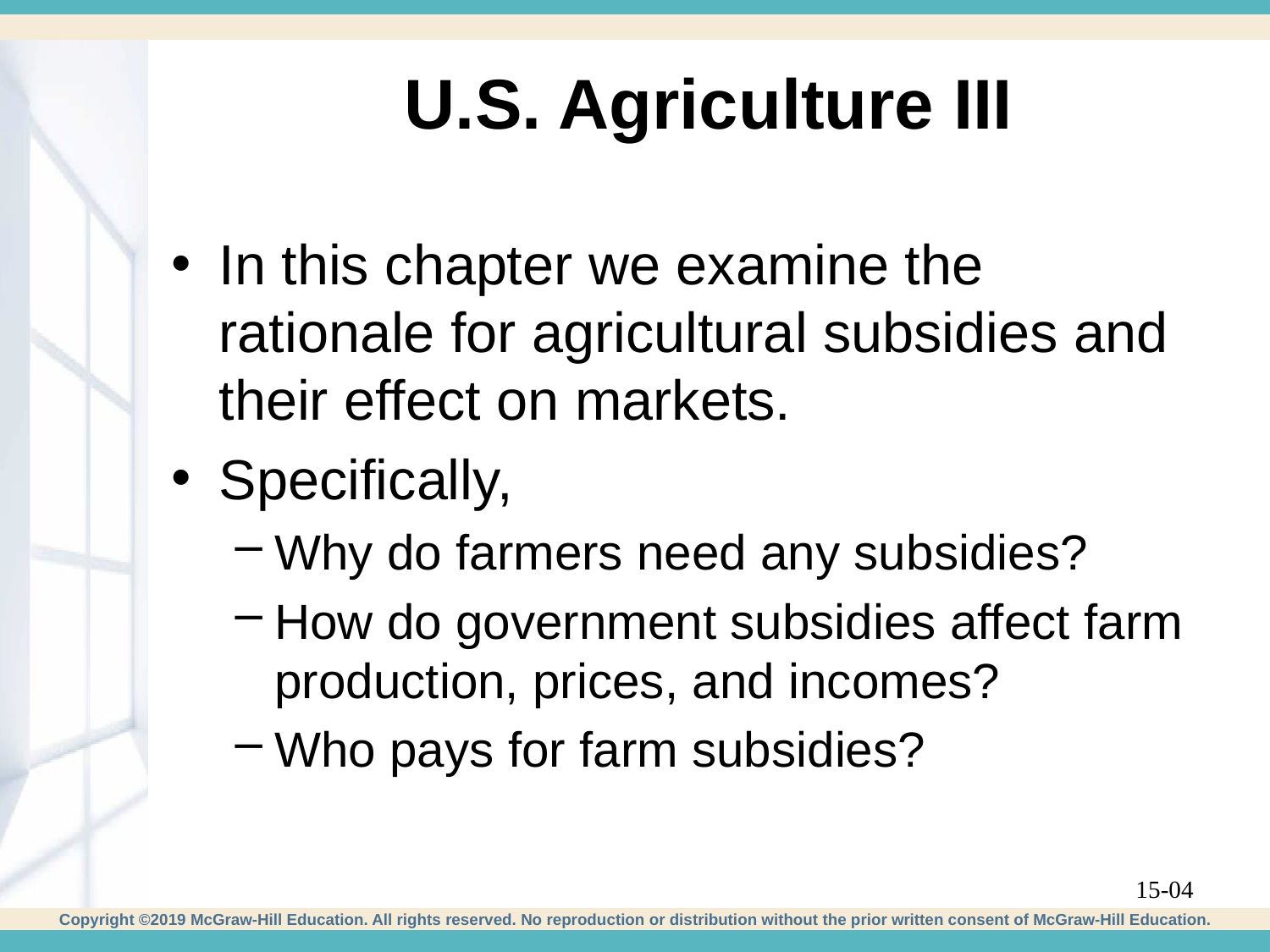

# U.S. Agriculture III
In this chapter we examine the rationale for agricultural subsidies and their effect on markets.
Specifically,
Why do farmers need any subsidies?
How do government subsidies affect farm production, prices, and incomes?
Who pays for farm subsidies?
15-04